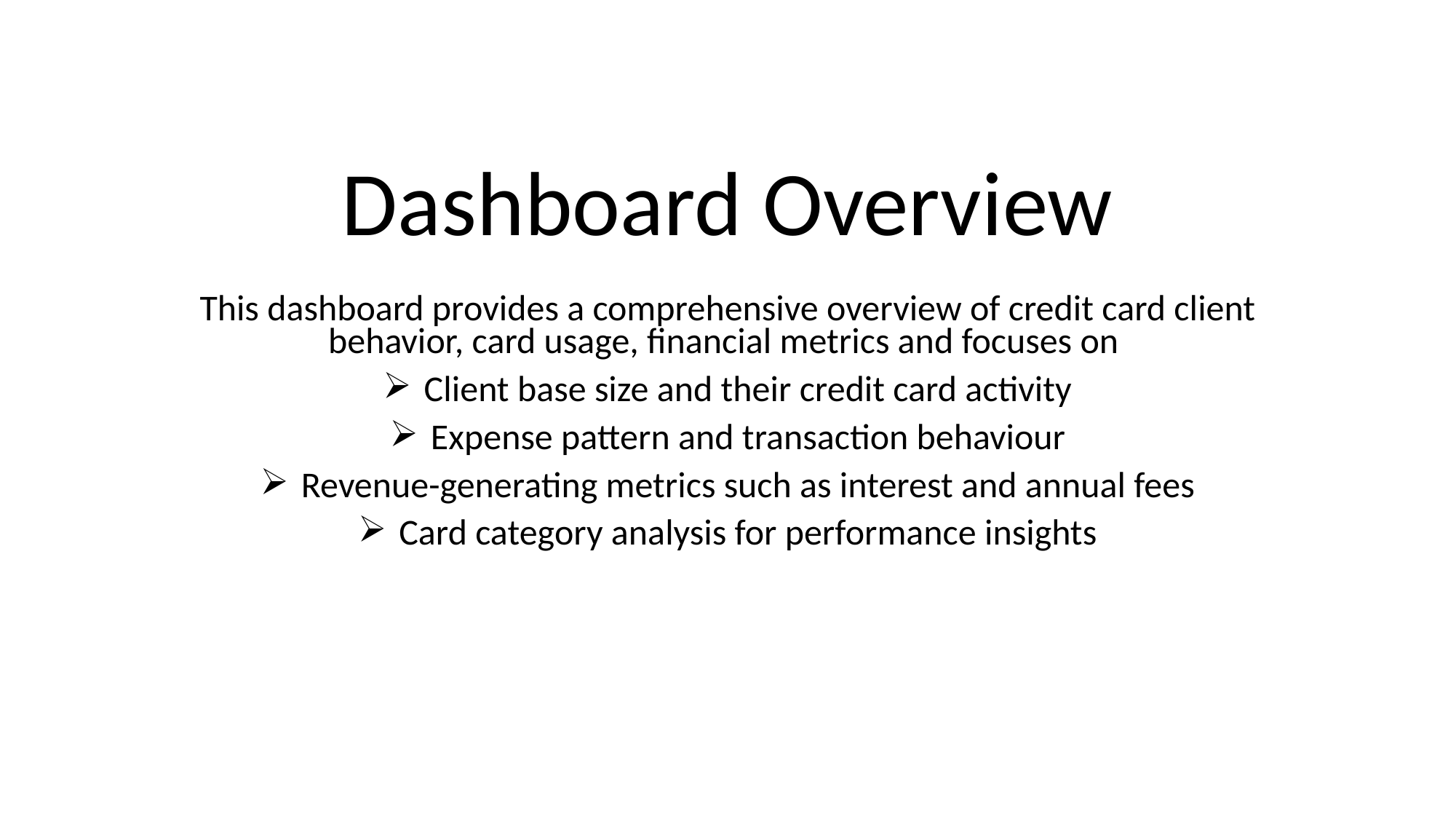

# Dashboard Overview
This dashboard provides a comprehensive overview of credit card client behavior, card usage, financial metrics and focuses on
Client base size and their credit card activity
Expense pattern and transaction behaviour
Revenue-generating metrics such as interest and annual fees
Card category analysis for performance insights